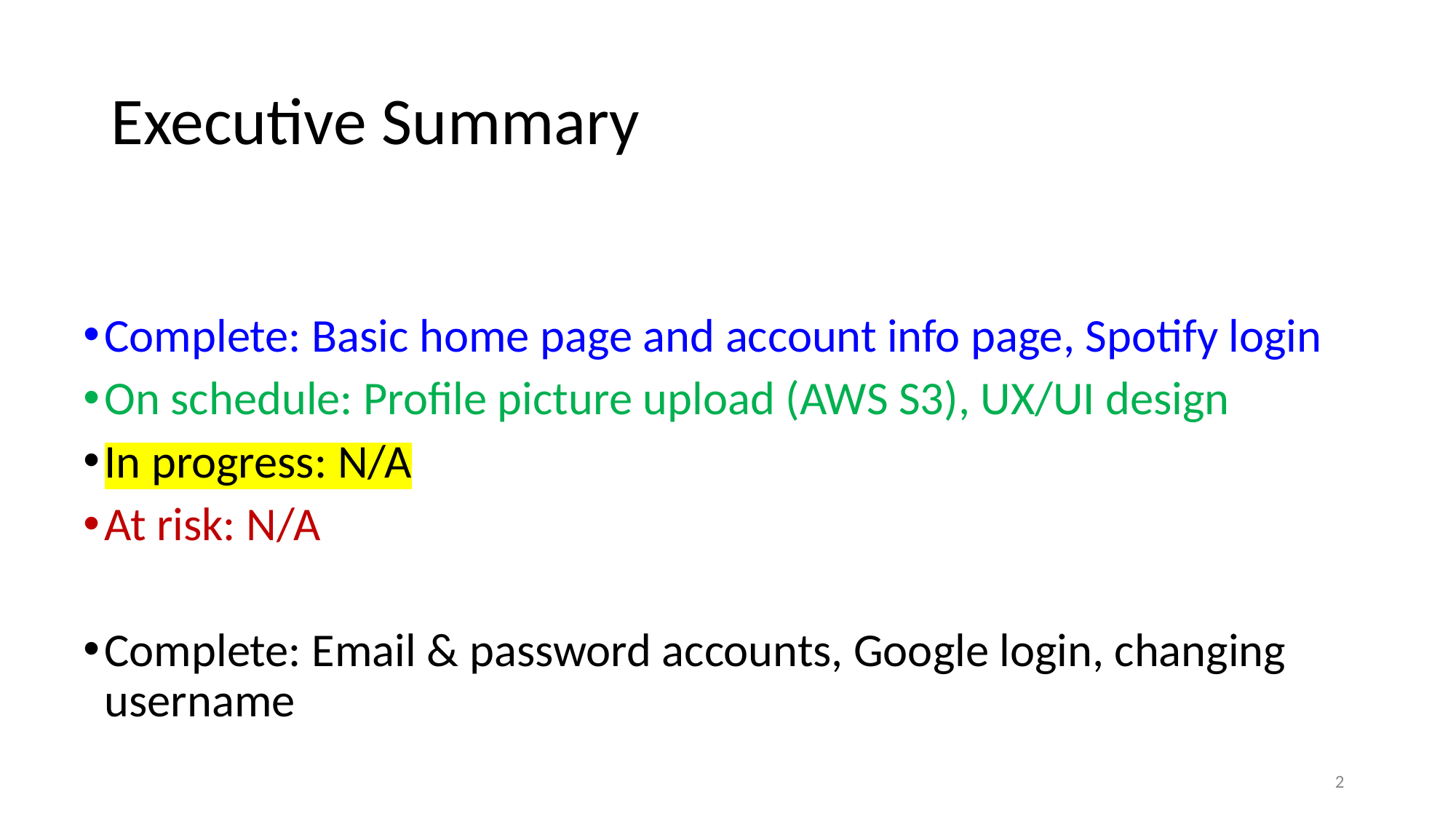

# Executive Summary
Complete: Basic home page and account info page, Spotify login
On schedule: Profile picture upload (AWS S3), UX/UI design
In progress: N/A
At risk: N/A

Complete: Email & password accounts, Google login, changing username
2